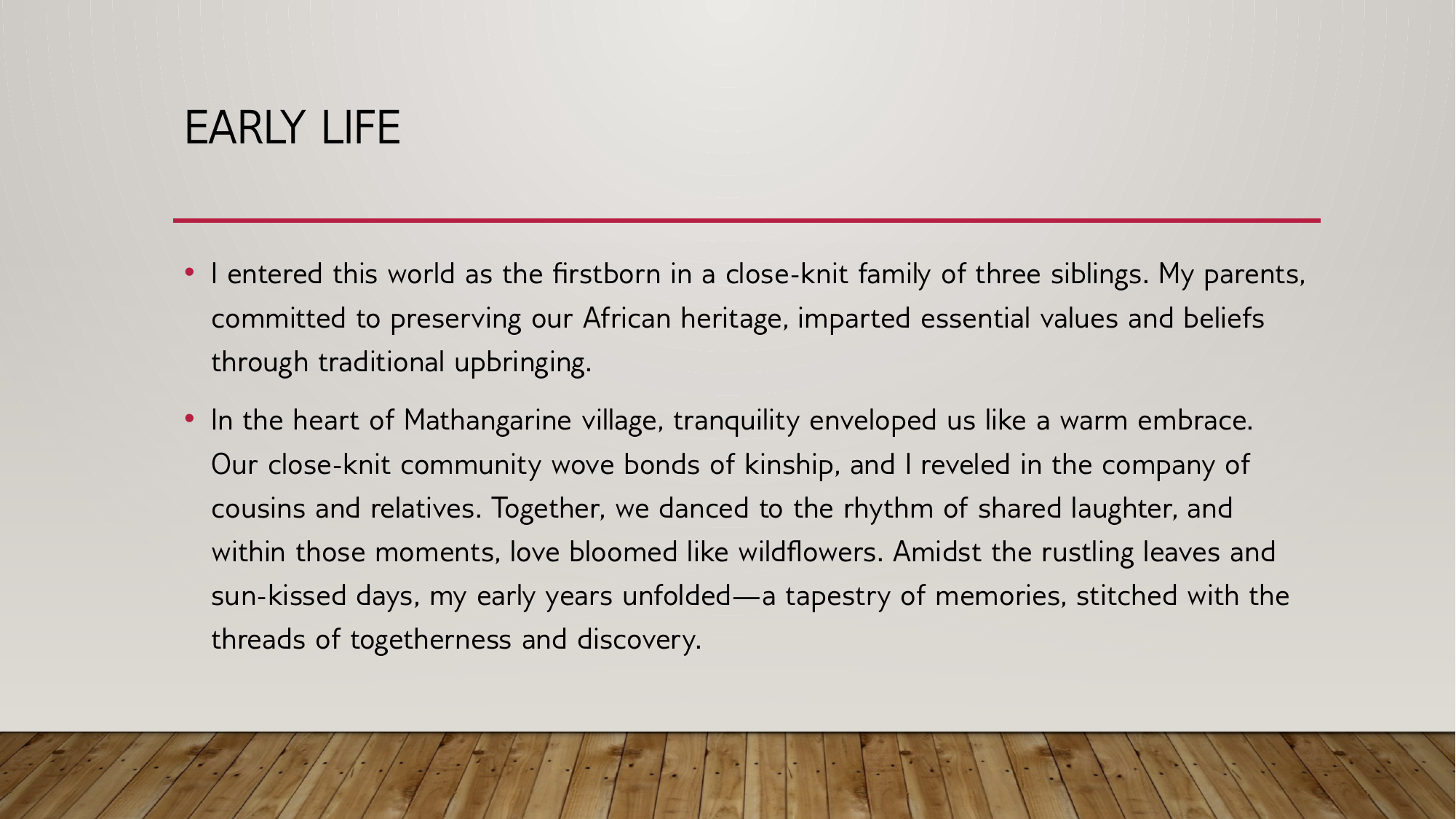

# EARLY LIFE
I entered this world as the firstborn in a close-knit family of three siblings. My parents, committed to preserving our African heritage, imparted essential values and beliefs through traditional upbringing.
In the heart of Mathangarine village, tranquility enveloped us like a warm embrace. Our close-knit community wove bonds of kinship, and I reveled in the company of cousins and relatives. Together, we danced to the rhythm of shared laughter, and within those moments, love bloomed like wildflowers. Amidst the rustling leaves and sun-kissed days, my early years unfolded—a tapestry of memories, stitched with the threads of togetherness and discovery.